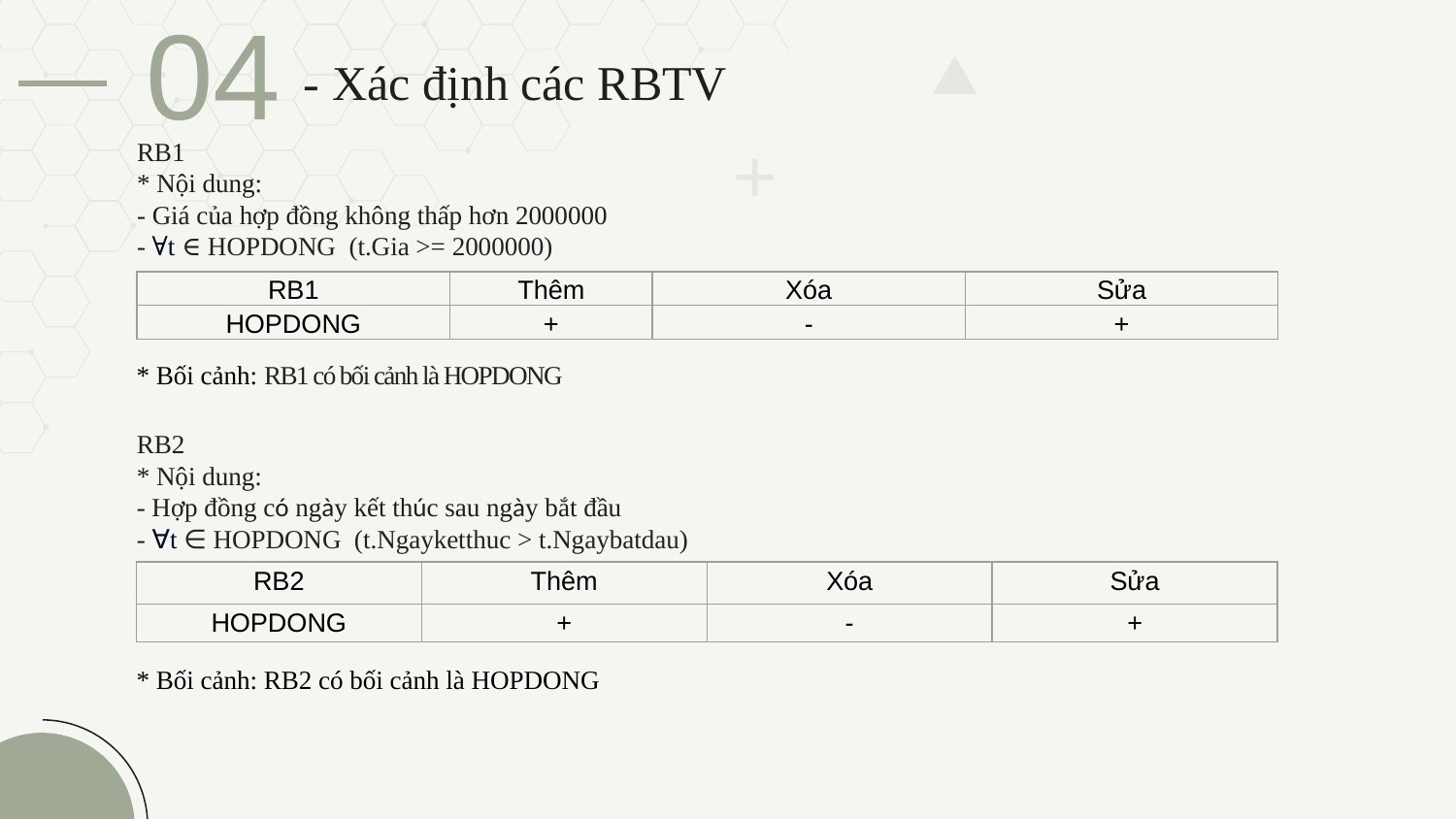

04
# - Xác định các RBTV

RB1
* Nội dung:
- Giá của hợp đồng không thấp hơn 2000000
- ∀t ∈ HOPDONG  (t.Gia >= 2000000)

| RB1 | Thêm | Xóa | Sửa |
| --- | --- | --- | --- |
| HOPDONG | + | - | + |
* Bối cảnh: RB1 có bối cảnh là HOPDONG
RB2
* Nội dung:
- Hợp đồng có ngày kết thúc sau ngày bắt đầu
- ∀t ∈ HOPDONG  (t.Ngayketthuc > t.Ngaybatdau)
| RB2 | Thêm | Xóa | Sửa |
| --- | --- | --- | --- |
| HOPDONG | + | - | + |
* Bối cảnh: RB2 có bối cảnh là HOPDONG